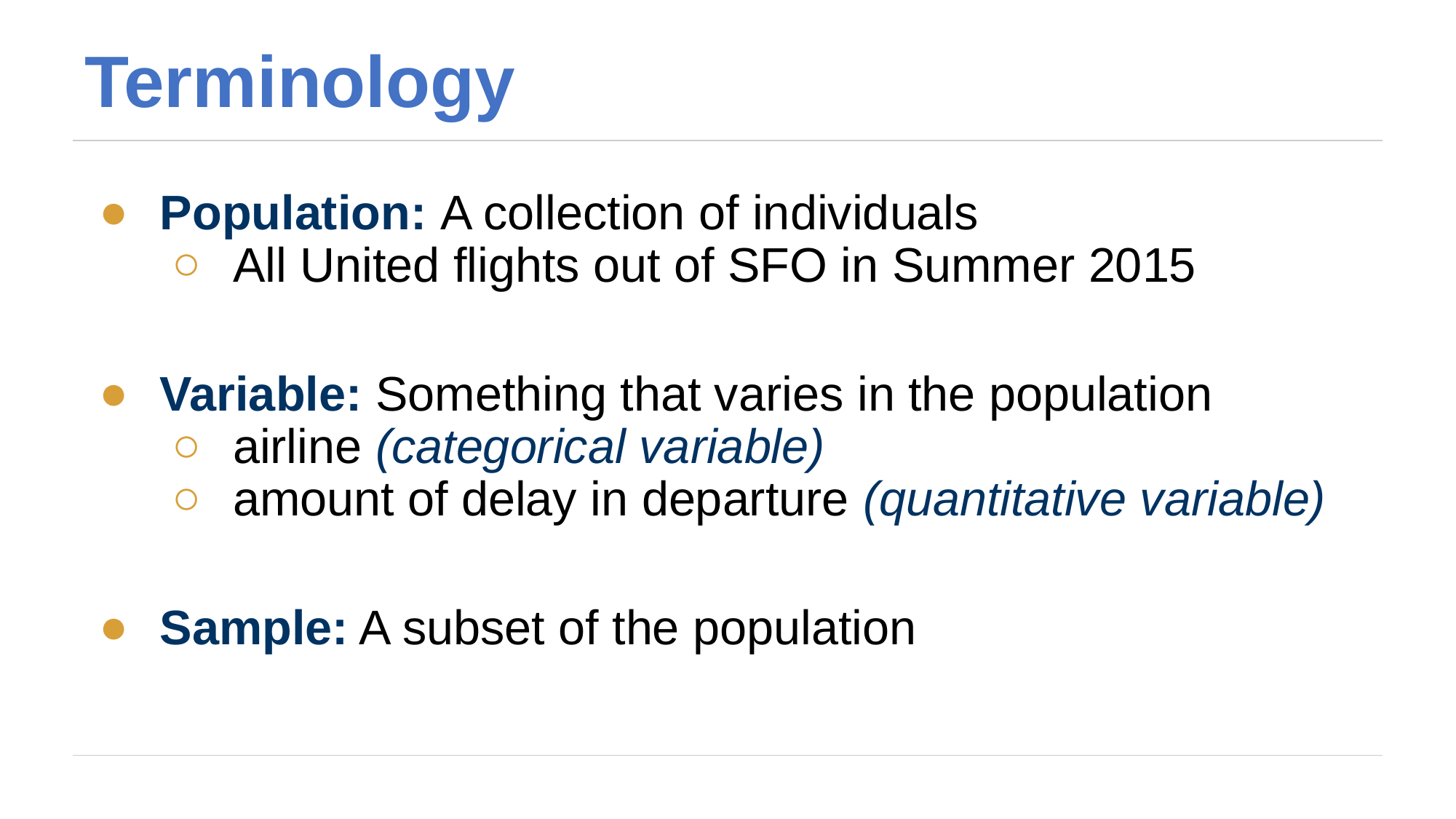

# Terminology
Population: A collection of individuals
All United flights out of SFO in Summer 2015

Variable: Something that varies in the population
airline (categorical variable)
amount of delay in departure (quantitative variable)

Sample: A subset of the population